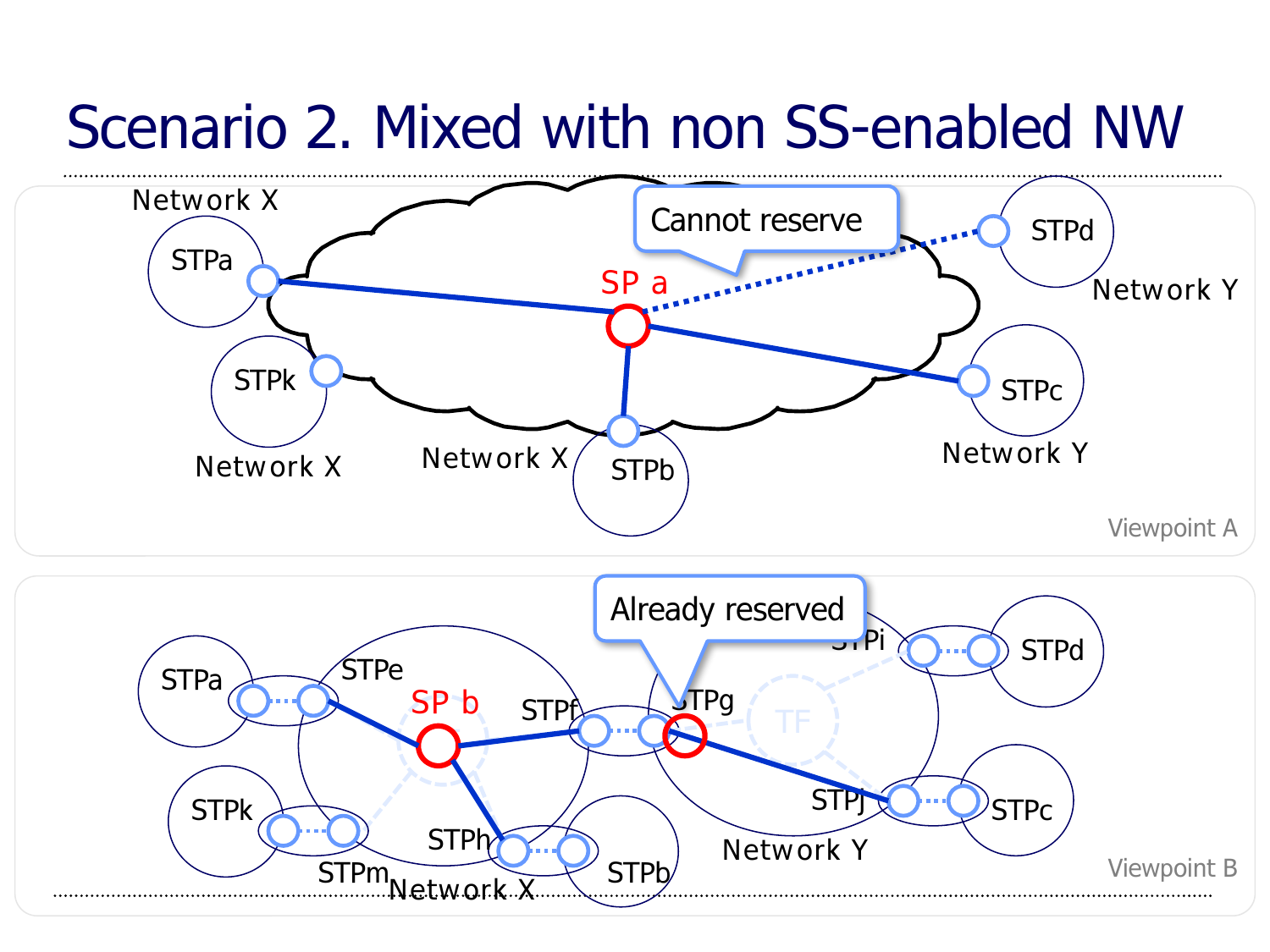

# Scenario 2. Mixed with non SS-enabled NW
Network X

Cannot reserve
STPd

STPa
SP a

Network Y

STPk

STPc

Network Y
Network X
Network X
STPb
Viewpoint A

Already reserved

STPi

STPd

STPe
STPa

SP b

STPg
TF

STPf
TF

STPj

STPk

STPc

STPh

Network Y

Viewpoint B
STPm
STPb
Network X